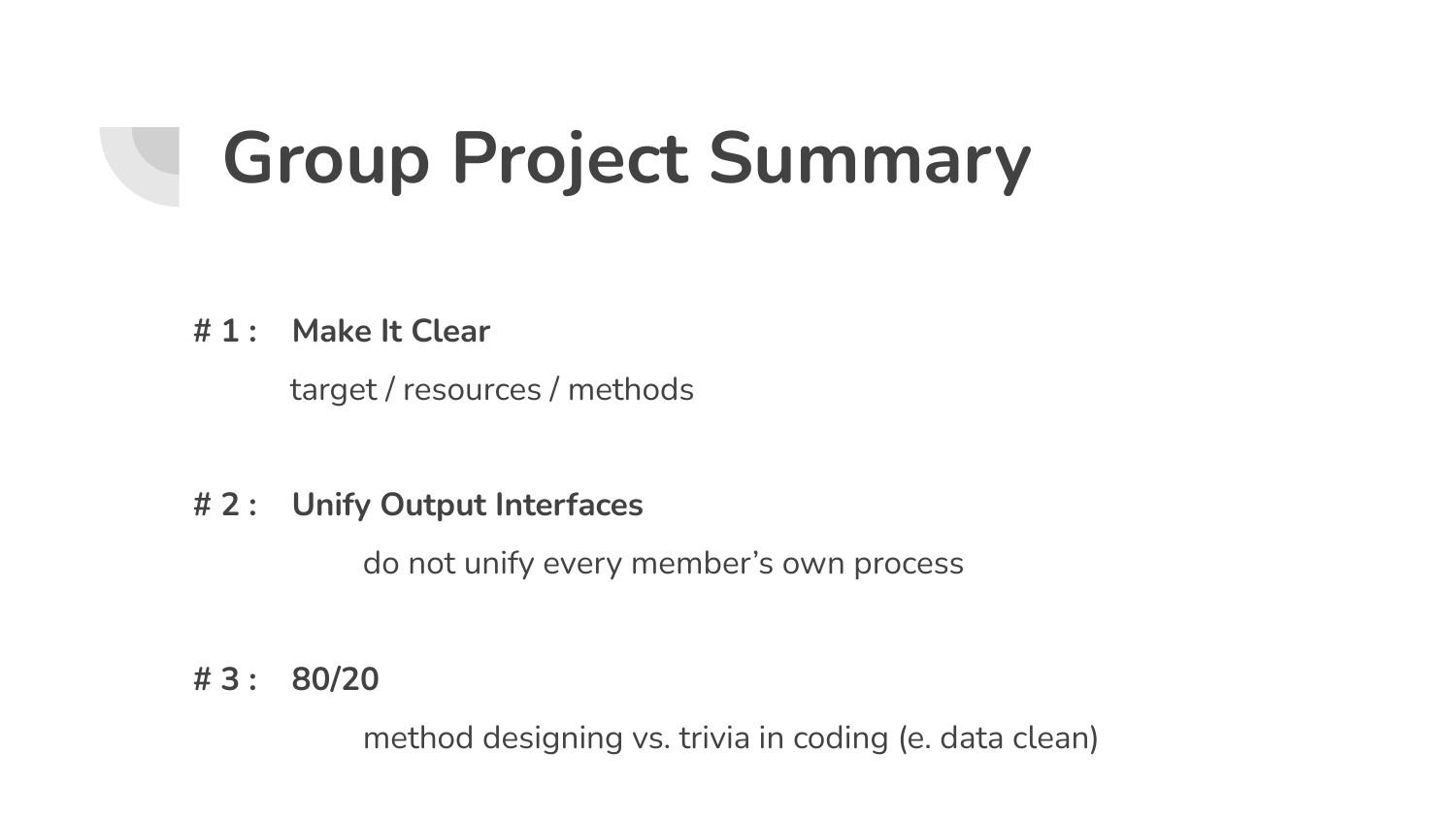

# Group Project Summary
# 1 :    Make It Clear
   target / resources / methods

# 2 :    Unify Output Interfaces
	   do not unify every member’s own process

# 3 :    80/20
	   method designing vs. trivia in coding (e. data clean)